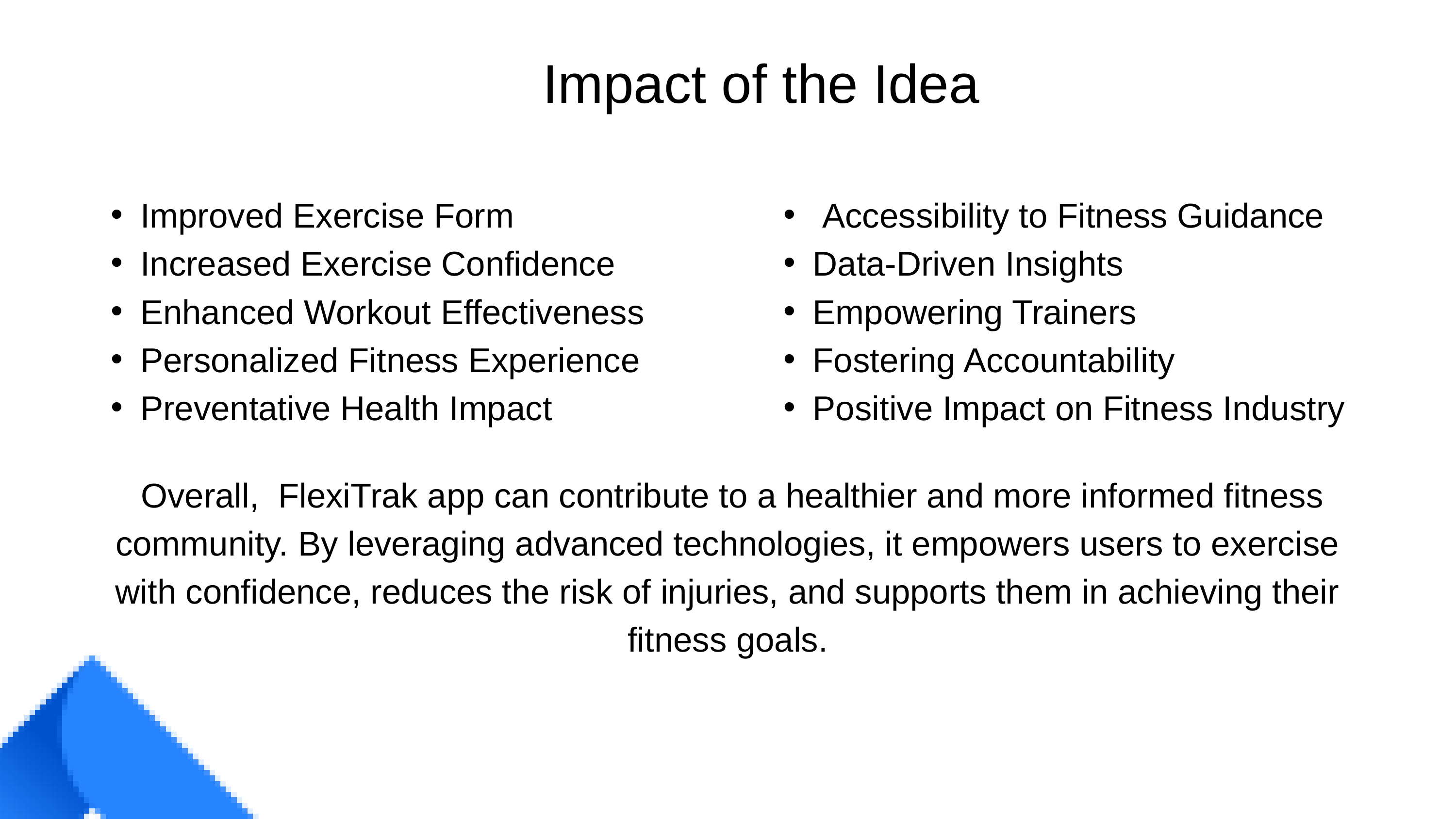

Impact of the Idea
Improved Exercise Form
Increased Exercise Confidence
Enhanced Workout Effectiveness
Personalized Fitness Experience
Preventative Health Impact

 Accessibility to Fitness Guidance
Data-Driven Insights
Empowering Trainers
Fostering Accountability
Positive Impact on Fitness Industry

 Overall,  FlexiTrak app can contribute to a healthier and more informed fitness community. By leveraging advanced technologies, it empowers users to exercise with confidence, reduces the risk of injuries, and supports them in achieving their fitness goals.